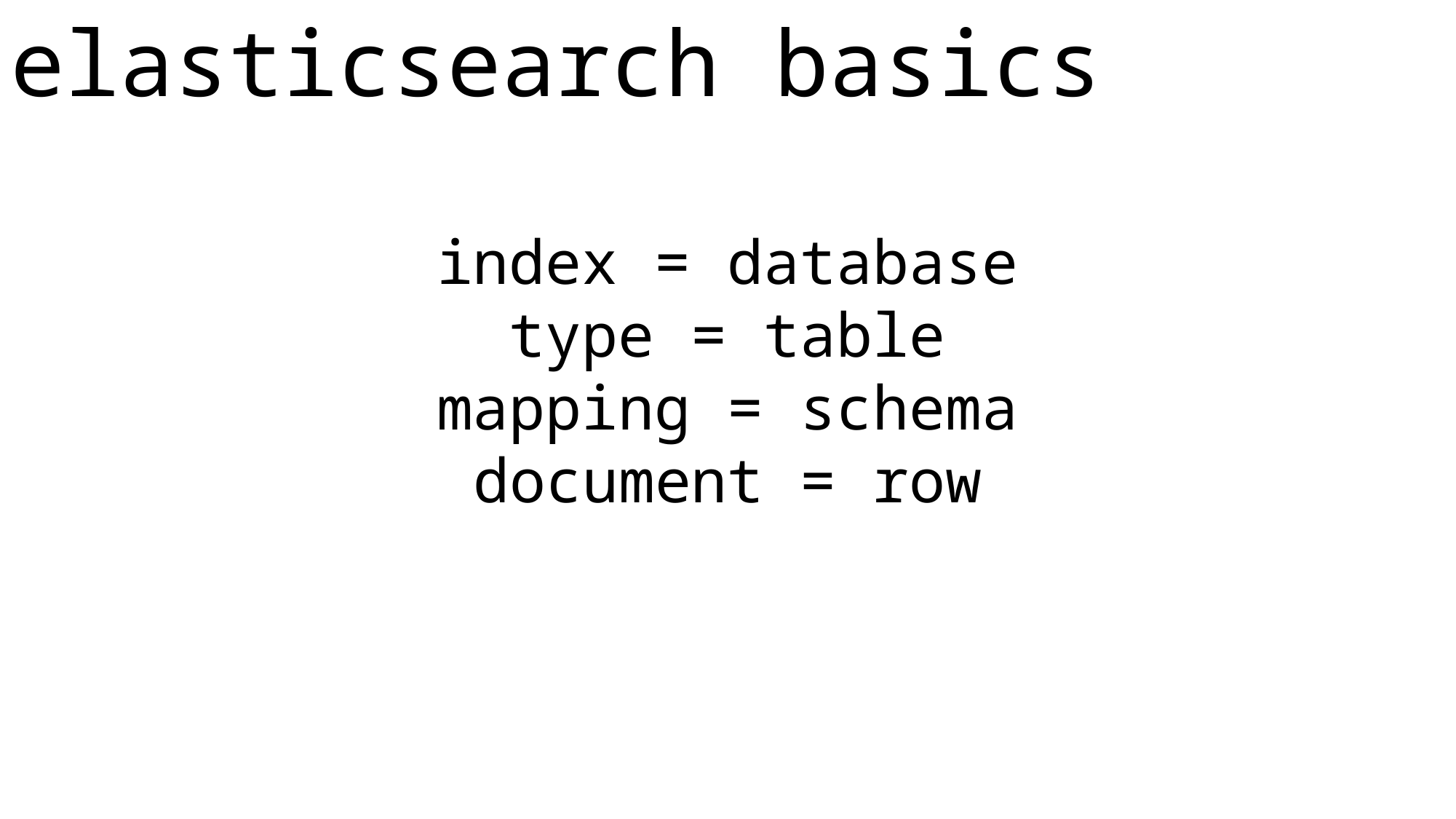

elasticsearch basics

index = database
type = table
mapping = schema
document = row

|  |
| --- |